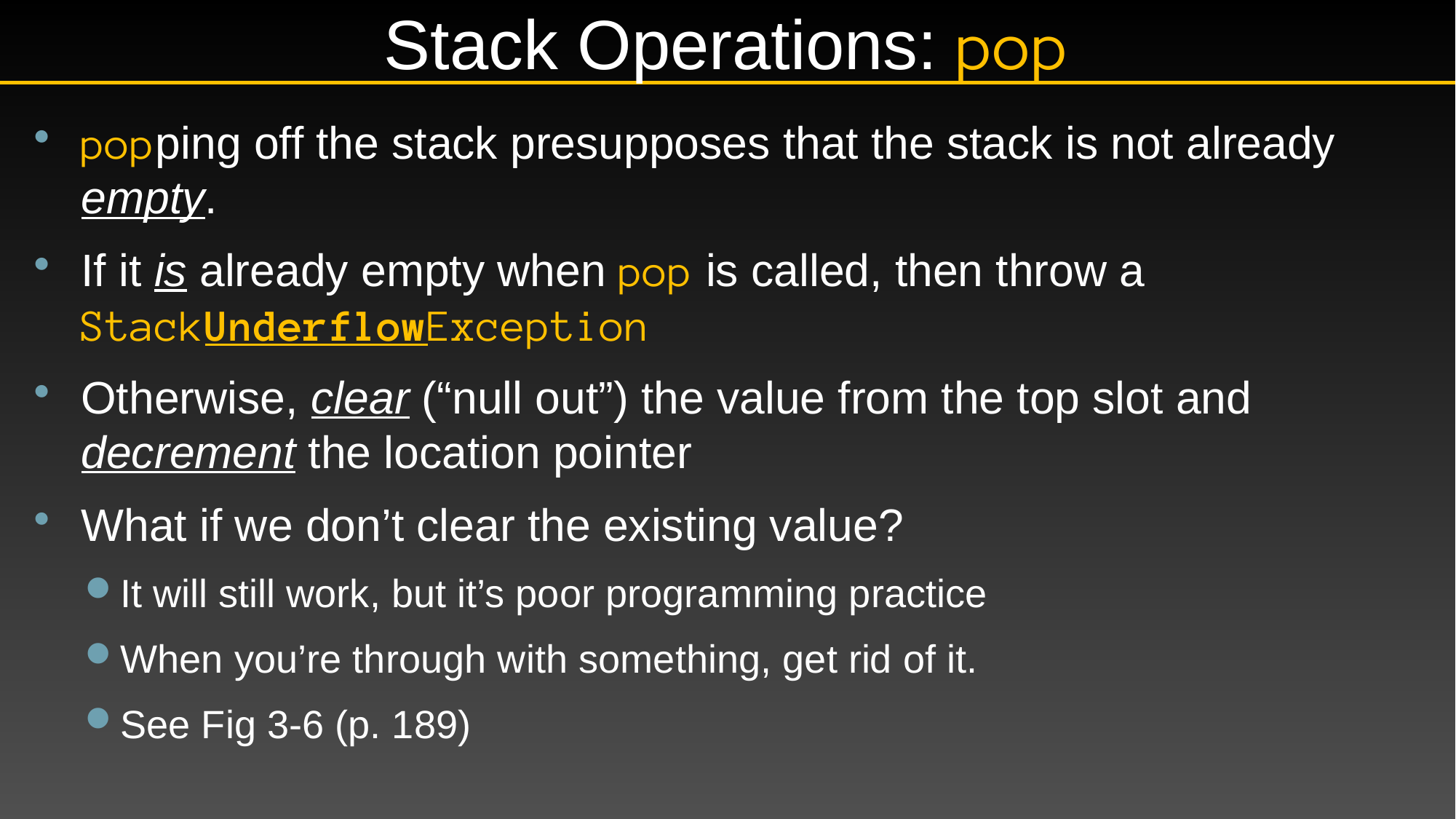

# Stack Operations: pop
popping off the stack presupposes that the stack is not already empty.
If it is already empty when pop is called, then throw a StackUnderflowException
Otherwise, clear (“null out”) the value from the top slot and decrement the location pointer
What if we don’t clear the existing value?
It will still work, but it’s poor programming practice
When you’re through with something, get rid of it.
See Fig 3-6 (p. 189)